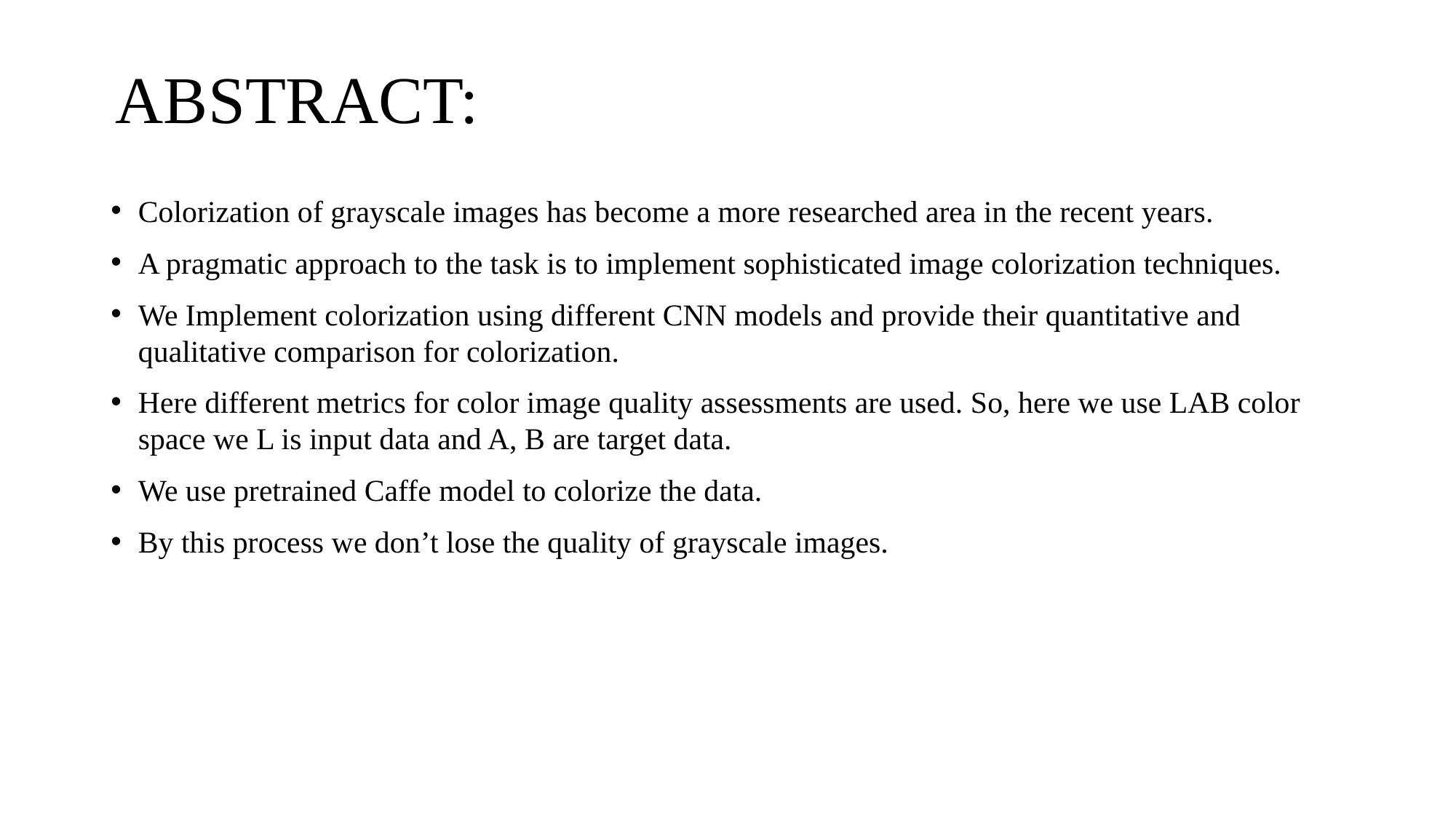

# ABSTRACT:
Colorization of grayscale images has become a more researched area in the recent years.
A pragmatic approach to the task is to implement sophisticated image colorization techniques.
We Implement colorization using different CNN models and provide their quantitative and qualitative comparison for colorization.
Here different metrics for color image quality assessments are used. So, here we use LAB color space we L is input data and A, B are target data.
We use pretrained Caffe model to colorize the data.
By this process we don’t lose the quality of grayscale images.